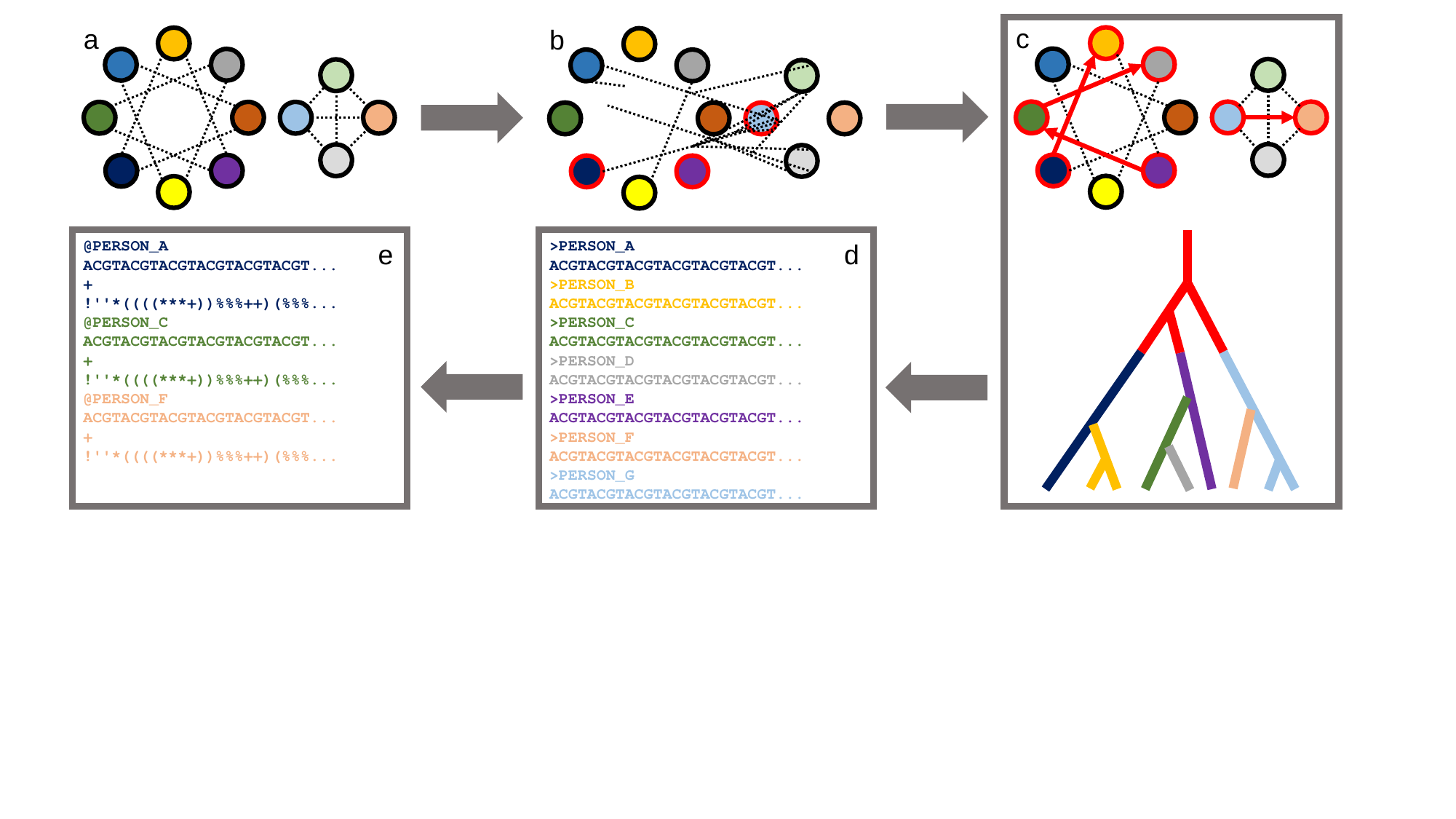

c

a

b

@PERSON_A
ACGTACGTACGTACGTACGTACGT...
+
!''*((((***+))%%%++)(%%%...
@PERSON_C
ACGTACGTACGTACGTACGTACGT...
+
!''*((((***+))%%%++)(%%%... @PERSON_F
ACGTACGTACGTACGTACGTACGT...
+
!''*((((***+))%%%++)(%%%...
e
>PERSON_A
ACGTACGTACGTACGTACGTACGT...
>PERSON_B
ACGTACGTACGTACGTACGTACGT...
>PERSON_C
ACGTACGTACGTACGTACGTACGT...
>PERSON_D
ACGTACGTACGTACGTACGTACGT...
>PERSON_E
ACGTACGTACGTACGTACGTACGT...
>PERSON_F
ACGTACGTACGTACGTACGTACGT...
>PERSON_G
ACGTACGTACGTACGTACGTACGT...
d